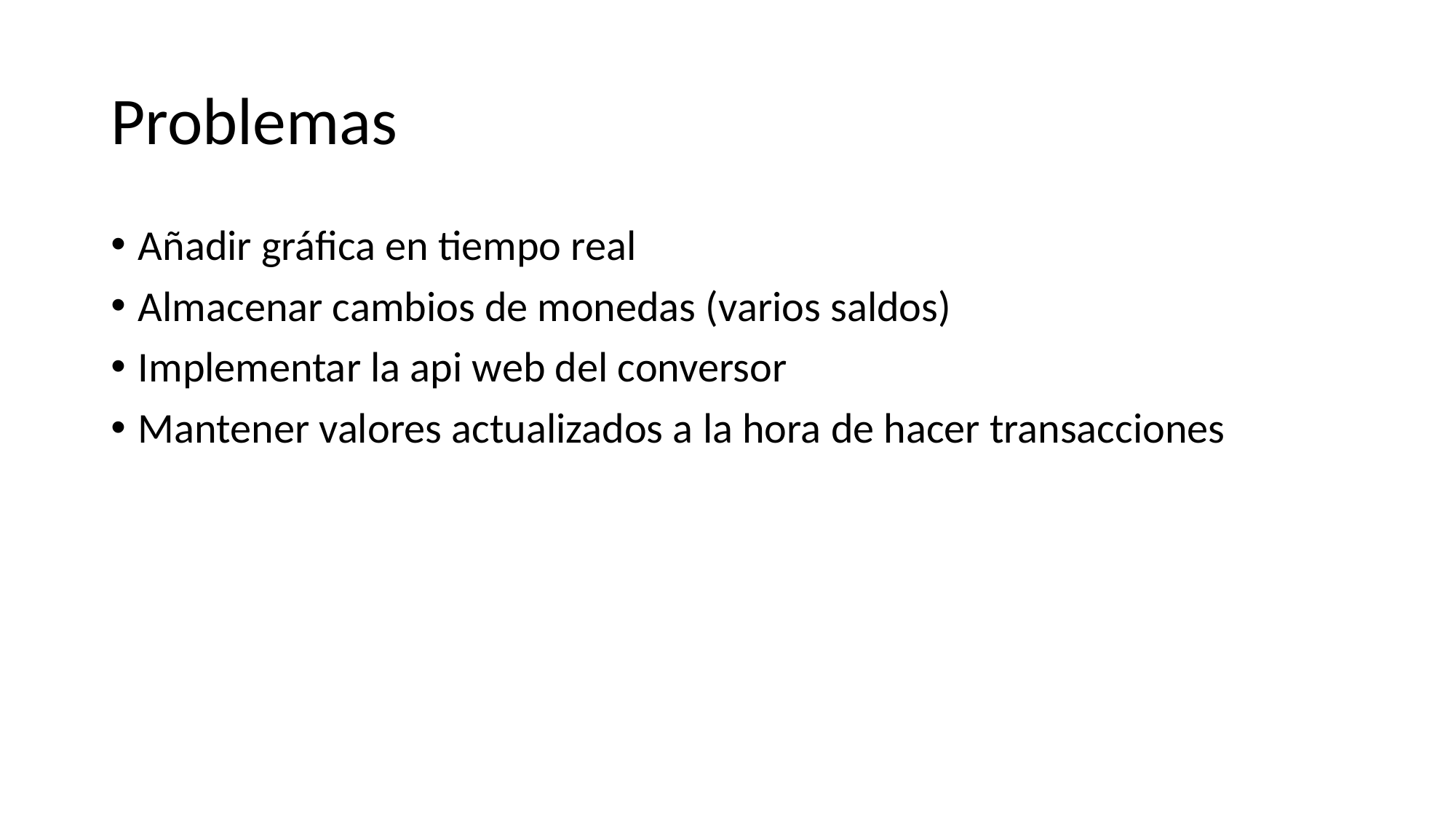

# Problemas
Añadir gráfica en tiempo real
Almacenar cambios de monedas (varios saldos)
Implementar la api web del conversor
Mantener valores actualizados a la hora de hacer transacciones